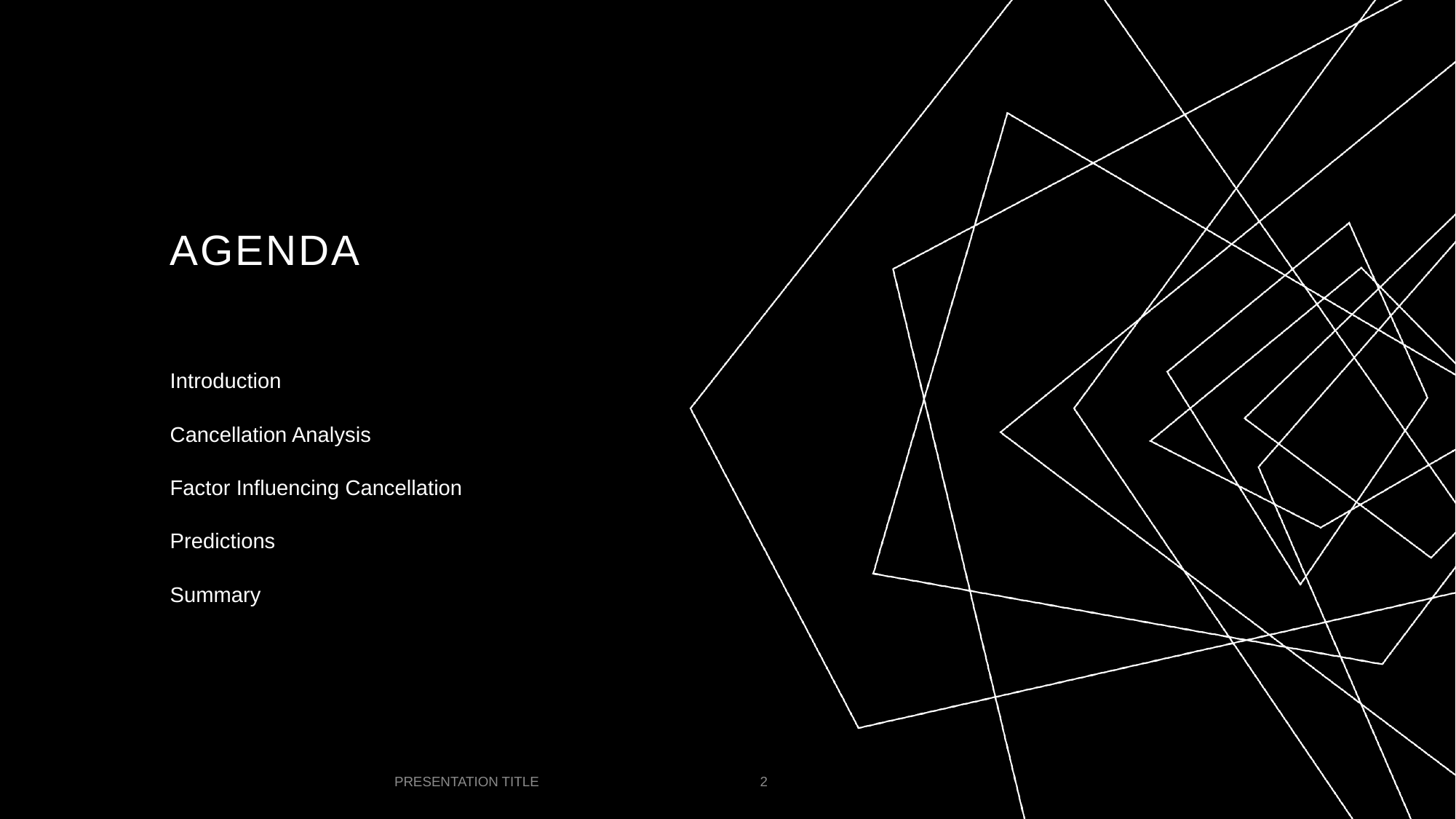

# AGENDA
Introduction
Cancellation Analysis
Factor Influencing Cancellation
Predictions
Summary
PRESENTATION TITLE
2